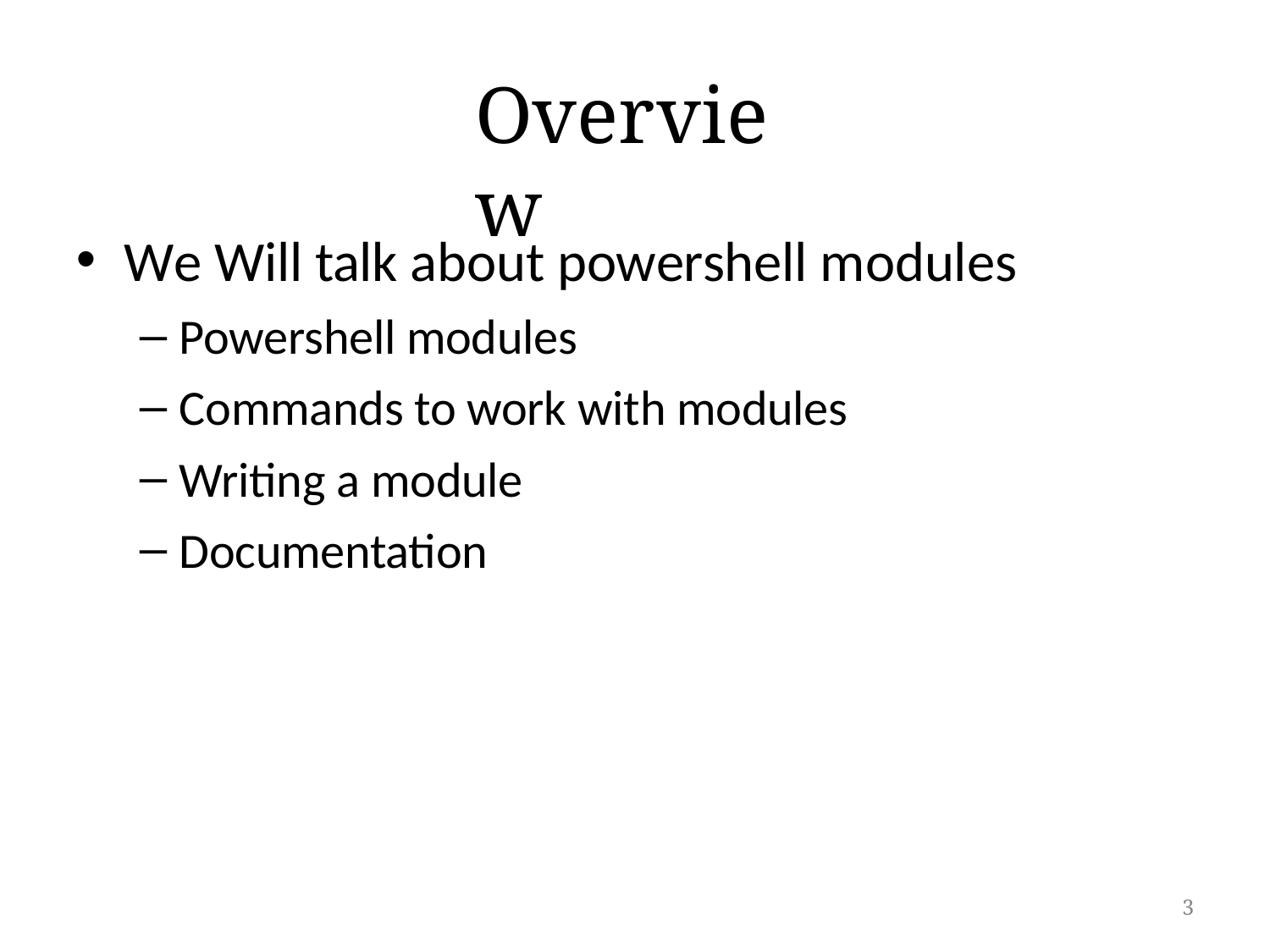

# Overview
We Will talk about powershell modules
Powershell modules
Commands to work with modules
Writing a module
Documentation

3